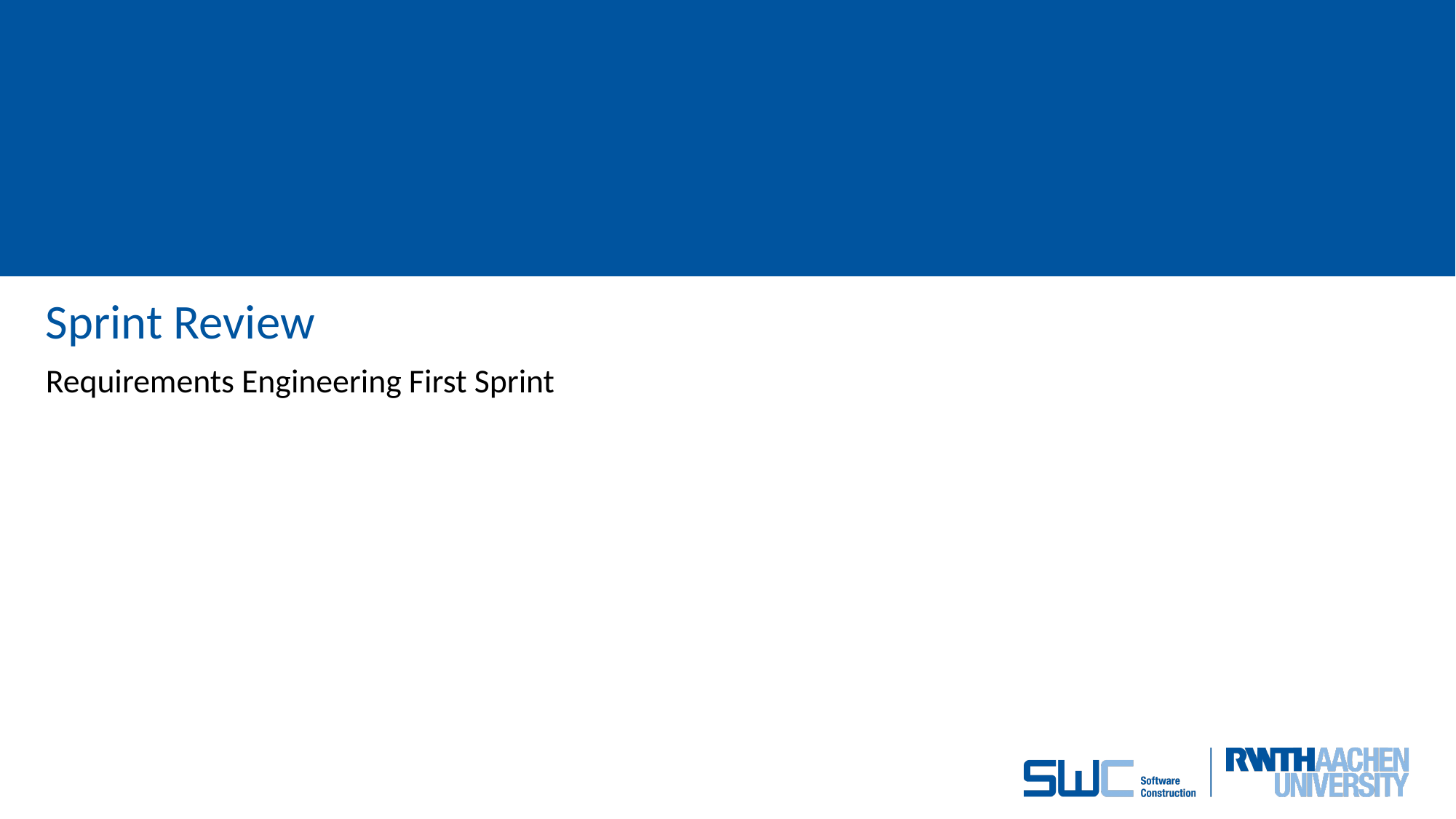

# Sprint Review
Requirements Engineering First Sprint